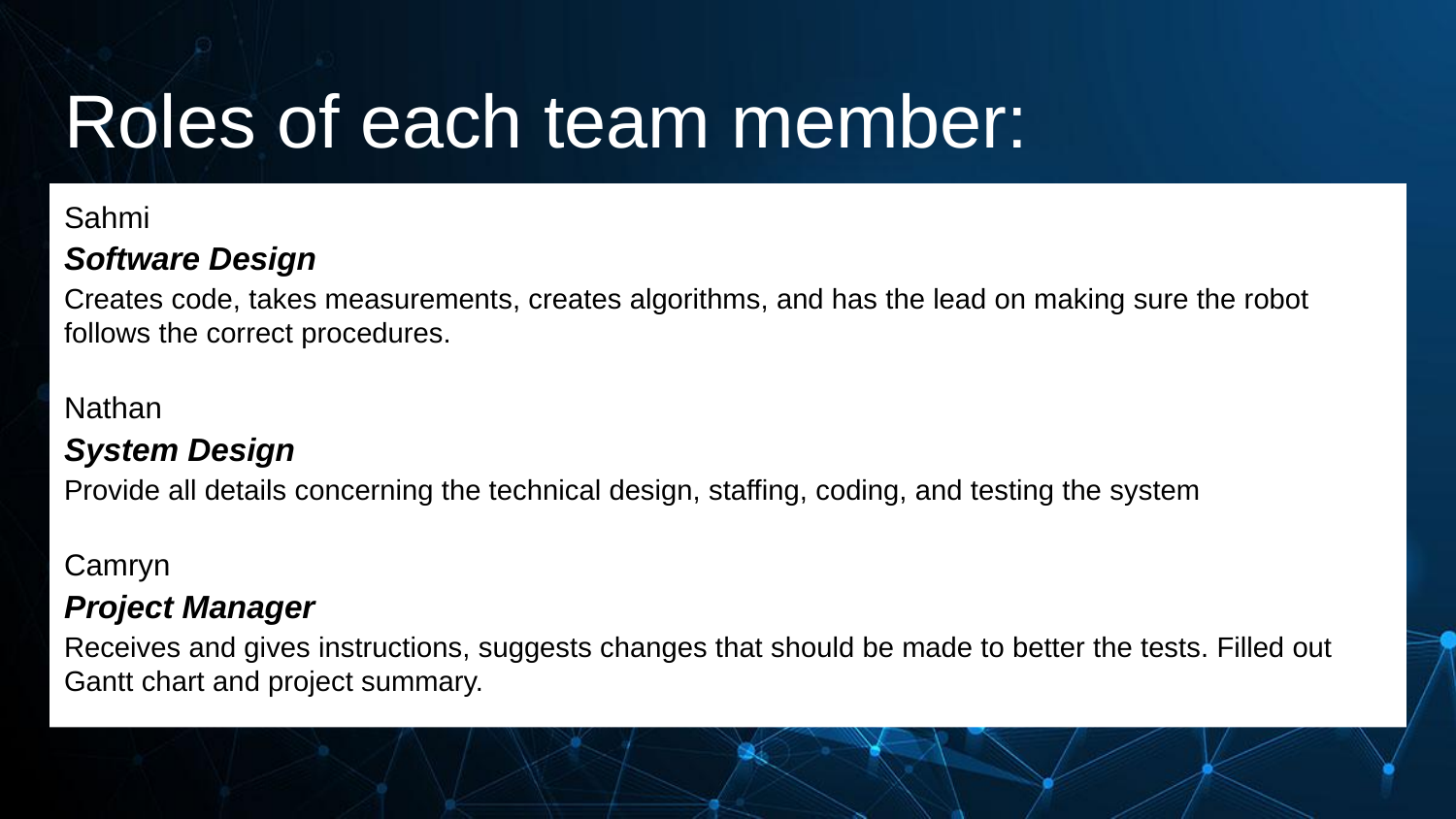

# Roles of each team member:
Sahmi
Software Design
Creates code, takes measurements, creates algorithms, and has the lead on making sure the robot follows the correct procedures.

Nathan
System Design
Provide all details concerning the technical design, staffing, coding, and testing the system

Camryn
Project Manager
Receives and gives instructions, suggests changes that should be made to better the tests. Filled out Gantt chart and project summary.